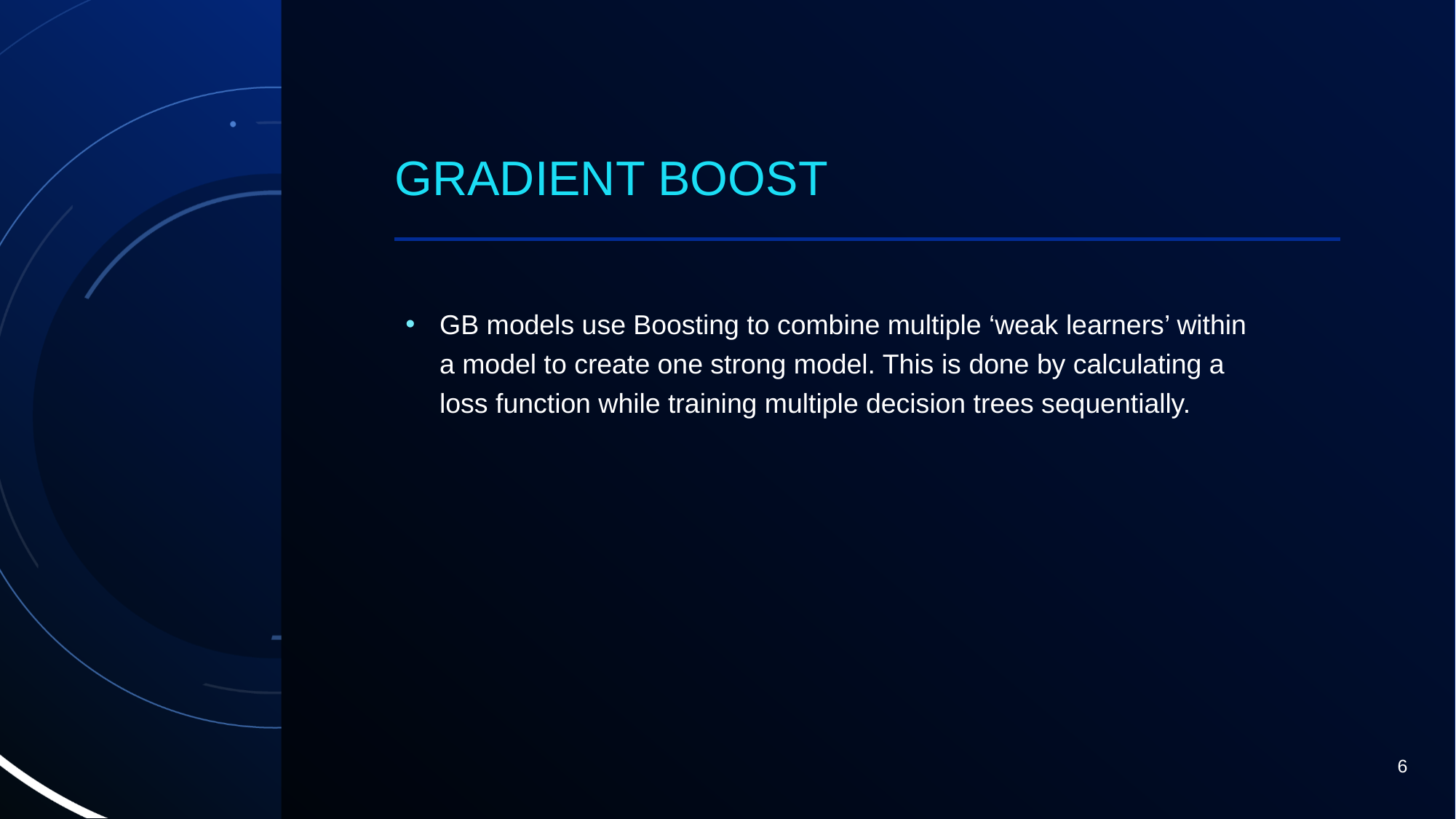

# GRADIENT BOOST
GB models use Boosting to combine multiple ‘weak learners’ within a model to create one strong model. This is done by calculating a loss function while training multiple decision trees sequentially.
6